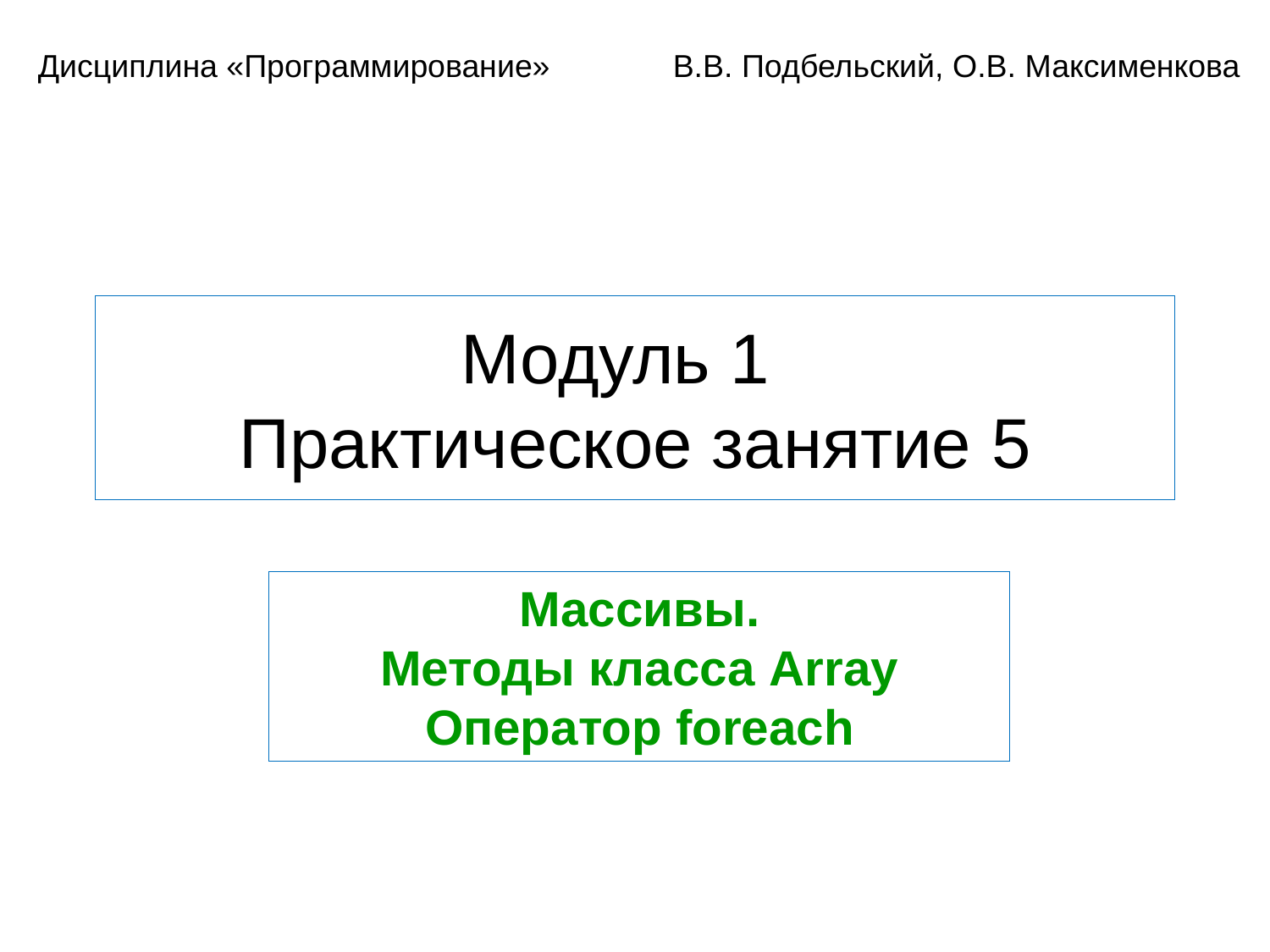

Дисциплина «Программирование»	В.В. Подбельский, О.В. Максименкова
# Модуль 1 Практическое занятие 5
Массивы.
Методы класса Array
Оператор foreach